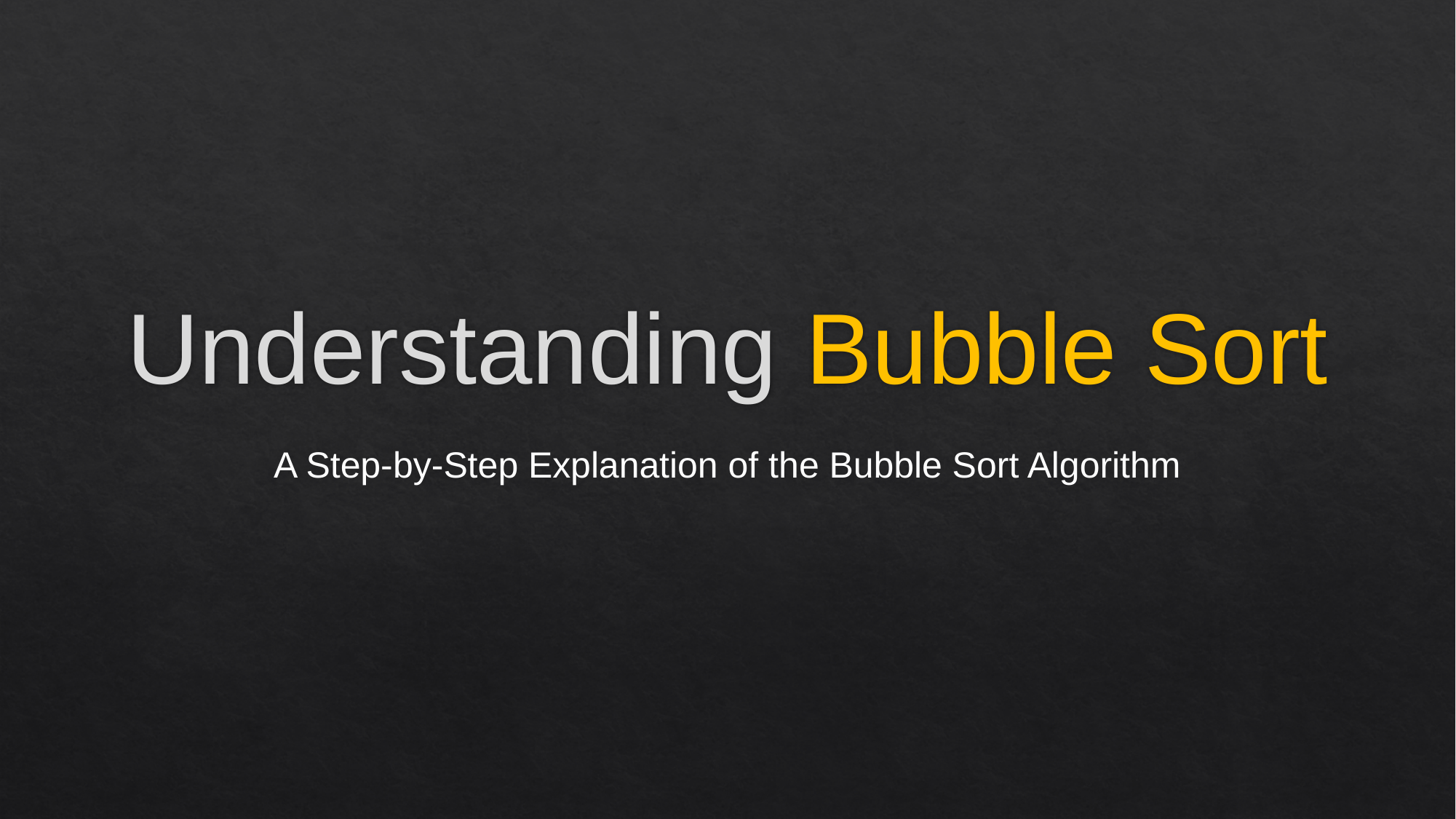

# Understanding Bubble Sort
A Step-by-Step Explanation of the Bubble Sort Algorithm